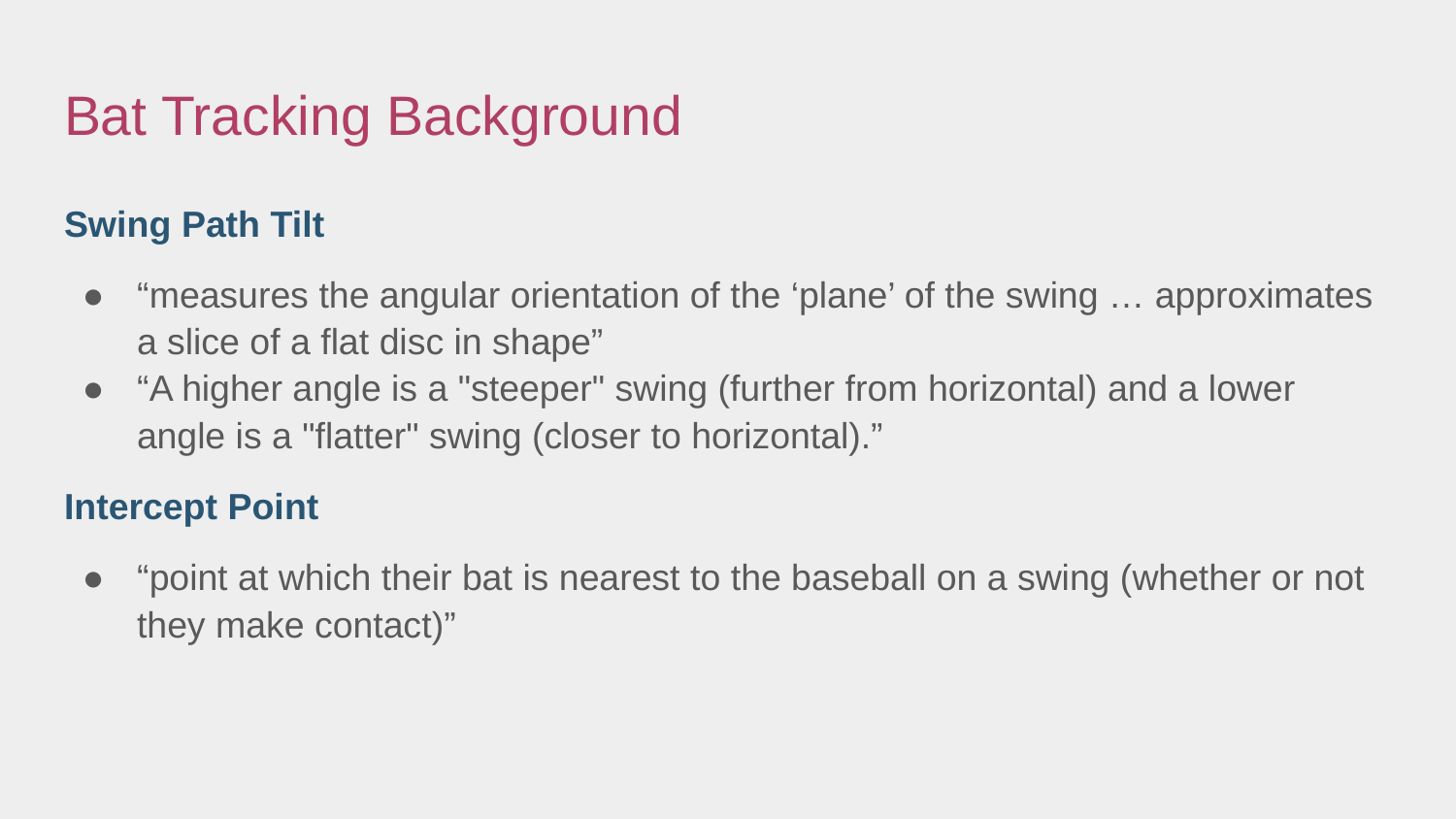

# Bat Tracking Background
Swing Path Tilt
“measures the angular orientation of the ‘plane’ of the swing … approximates a slice of a flat disc in shape”
“A higher angle is a "steeper" swing (further from horizontal) and a lower angle is a "flatter" swing (closer to horizontal).”
Intercept Point
“point at which their bat is nearest to the baseball on a swing (whether or not they make contact)”